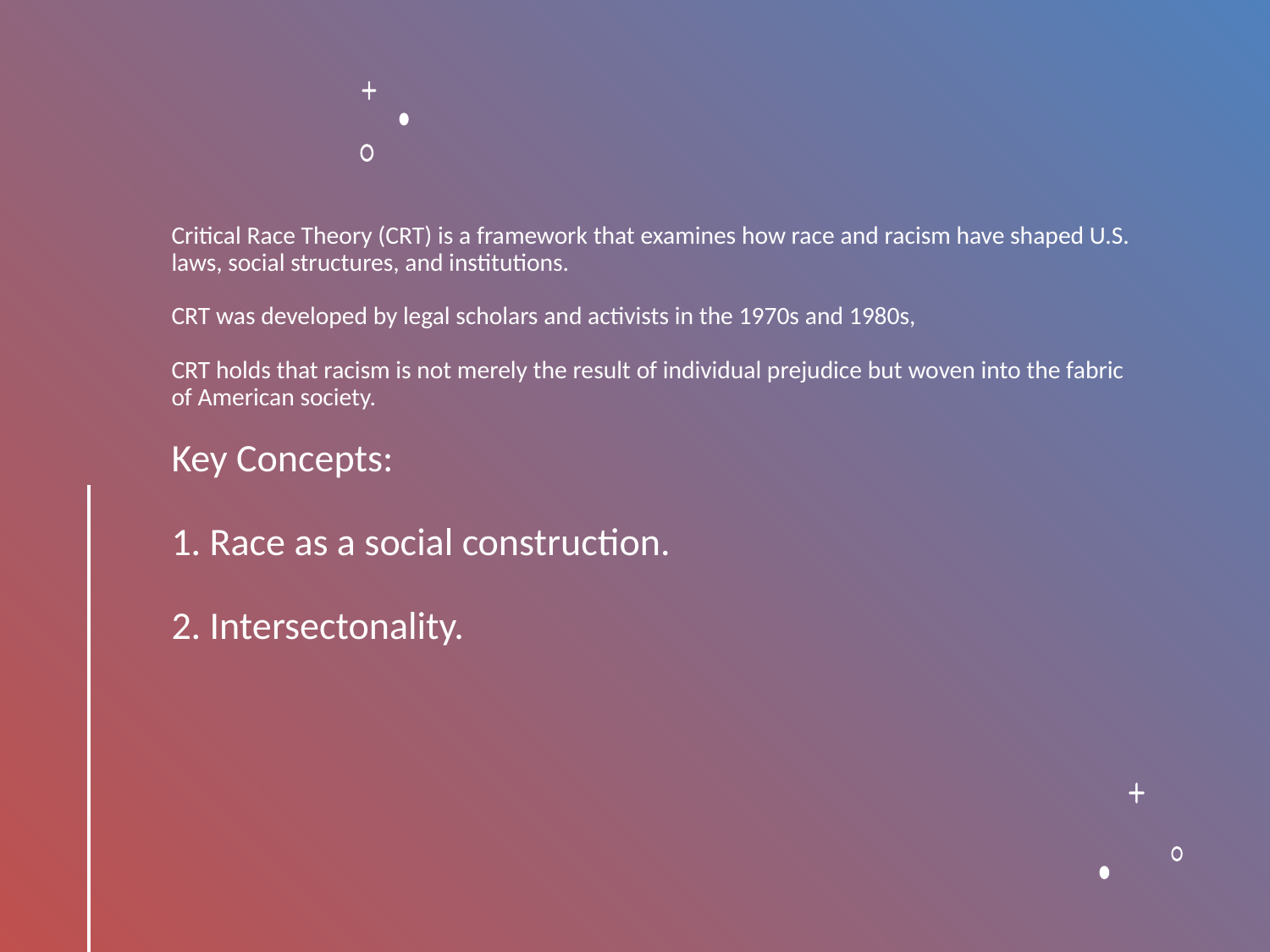

# Critical Race Theory (CRT) is a framework that examines how race and racism have shaped U.S. laws, social structures, and institutions. CRT was developed by legal scholars and activists in the 1970s and 1980s, CRT holds that racism is not merely the result of individual prejudice but woven into the fabric of American society.  Key Concepts: 1. Race as a social construction. 2. Intersectonality.